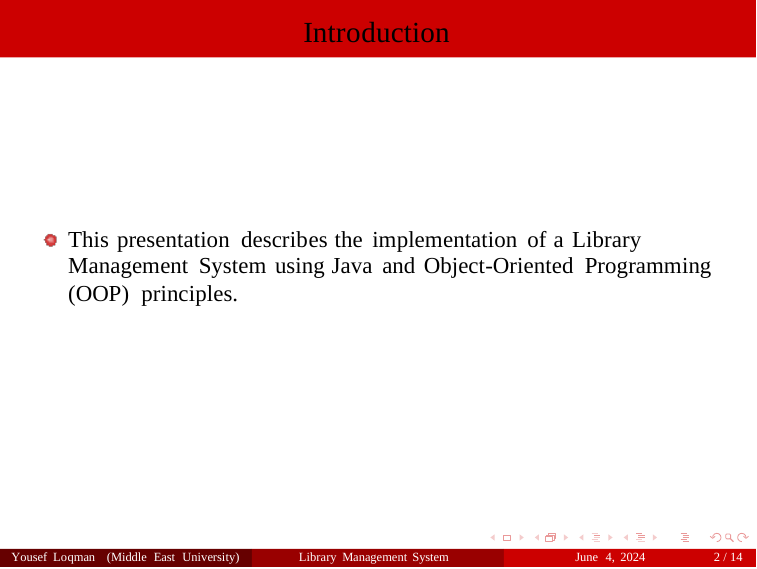

Introduction
This presentation describes the implementation of a Library
Management System using Java and Object-Oriented Programming
(OOP)  principles.

Yousef Loqman   (Middle  East  University)
Library Management System
June  4, 2024
2 / 14